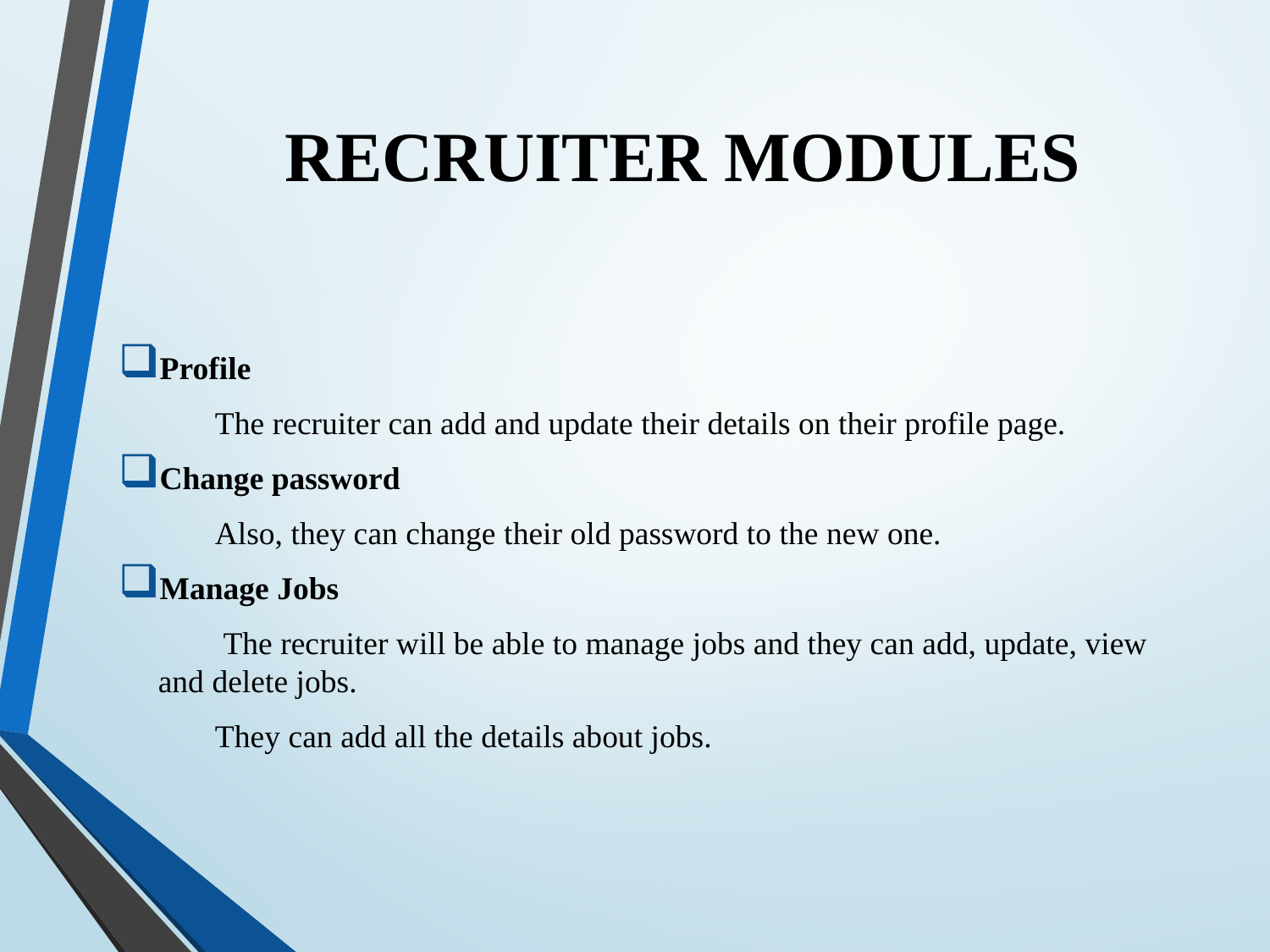

# RECRUITER MODULES
Profile
            The recruiter can add and update their details on their profile page.
Change password
            Also, they can change their old password to the new one.
Manage Jobs
             The recruiter will be able to manage jobs and they can add, update, view and delete jobs.
            They can add all the details about jobs.